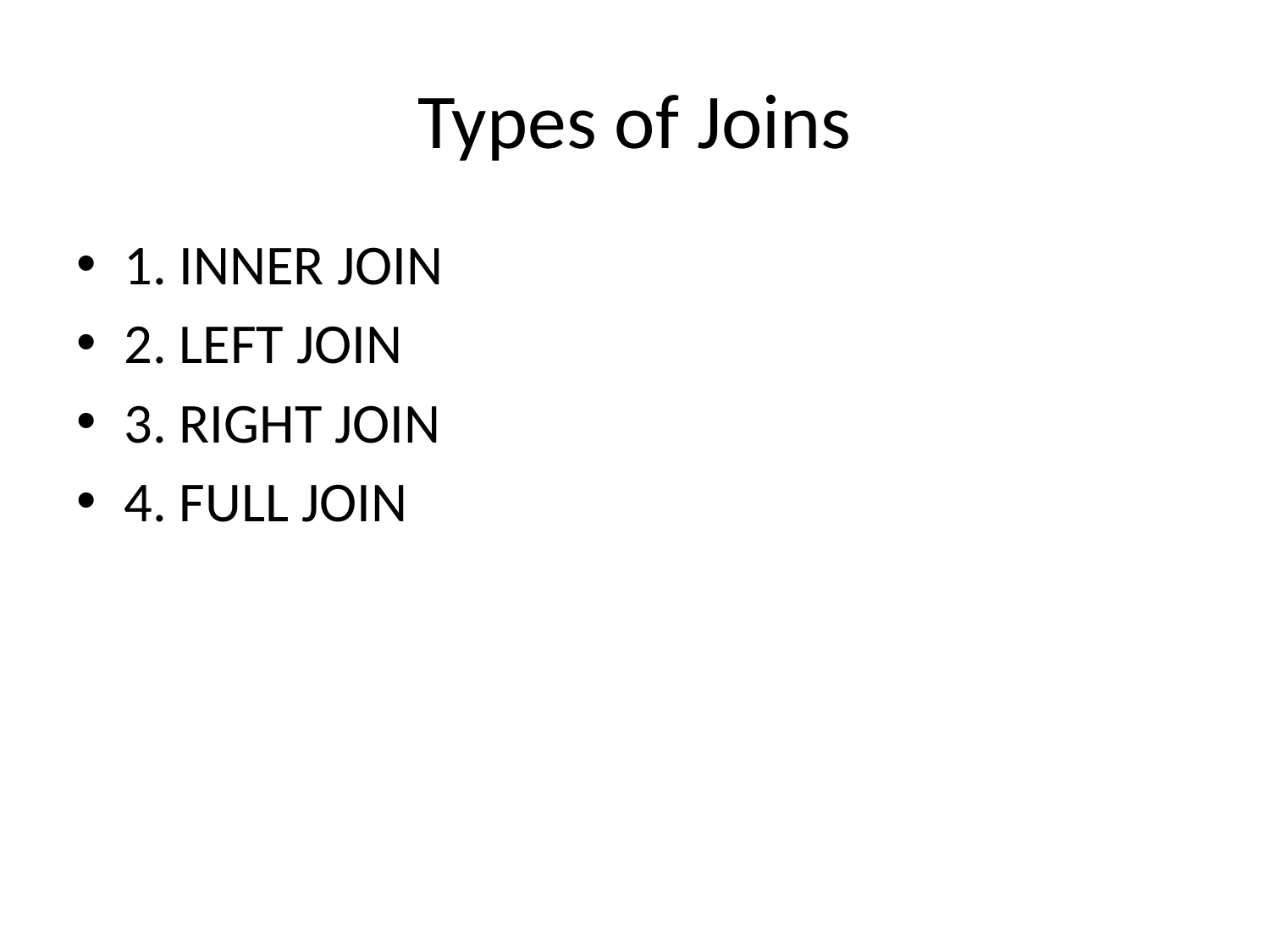

# Types of Joins
1. INNER JOIN
2. LEFT JOIN
3. RIGHT JOIN
4. FULL JOIN